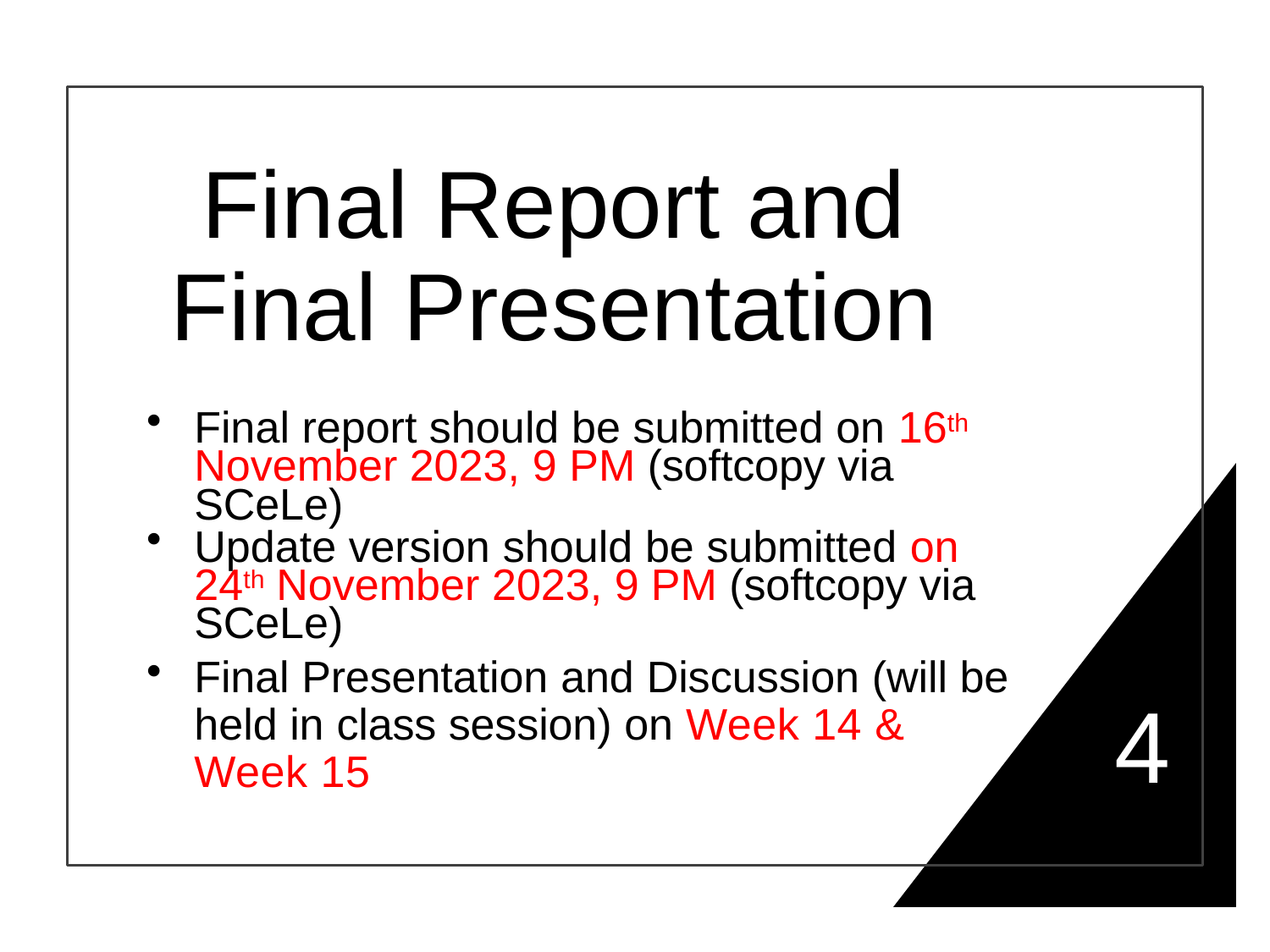

# Final Report and  Final Presentation
Final report should be submitted on 16th November 2023, 9 PM (softcopy via SCeLe)
Update version should be submitted on 24th November 2023, 9 PM (softcopy via SCeLe)
Final Presentation and Discussion (will be held in class session) on Week 14 & Week 15
4